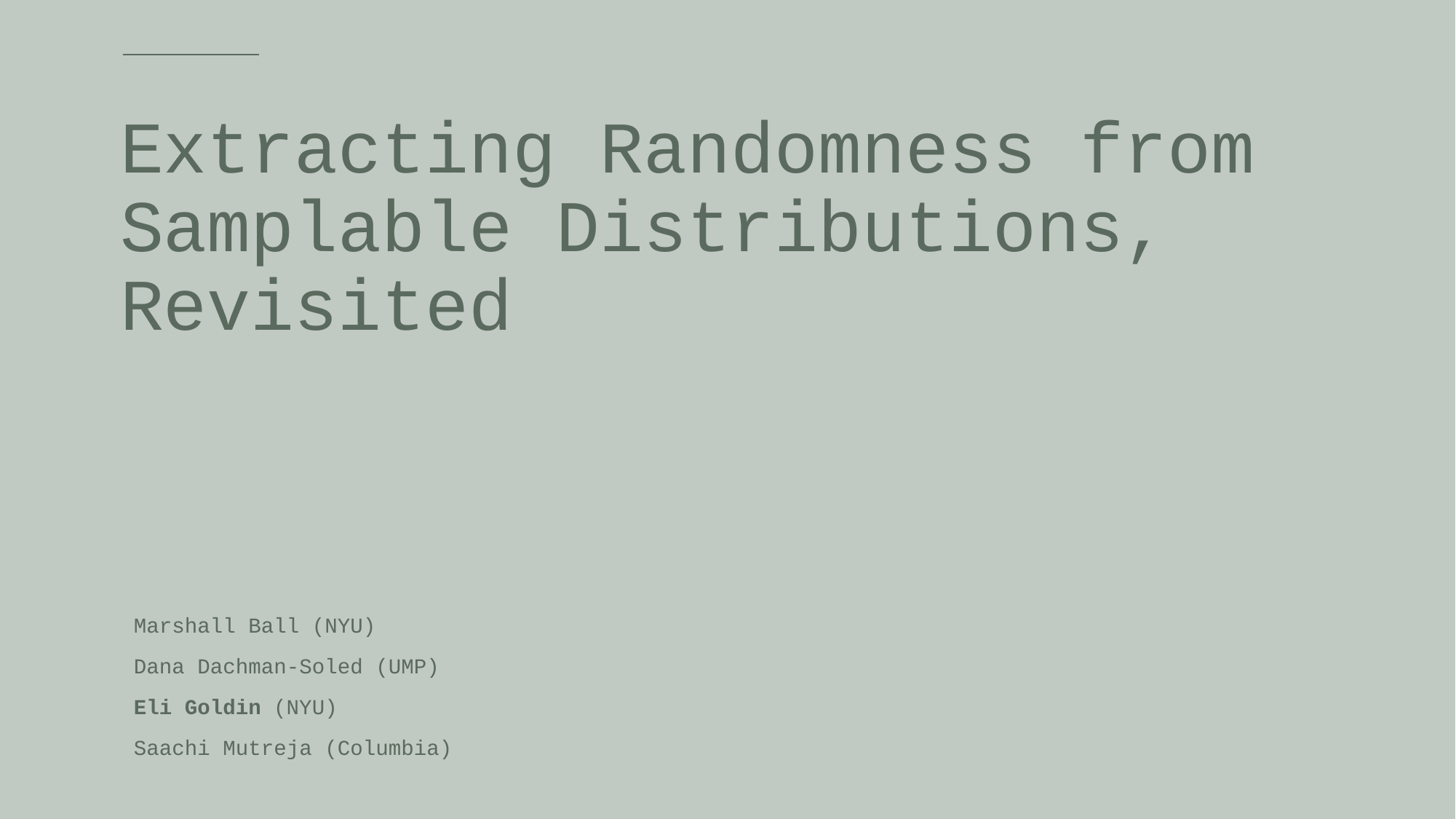

# Extracting Randomness from Samplable Distributions, Revisited
Marshall Ball (NYU)
Dana Dachman-Soled (UMP)
Eli Goldin (NYU)
Saachi Mutreja (Columbia)